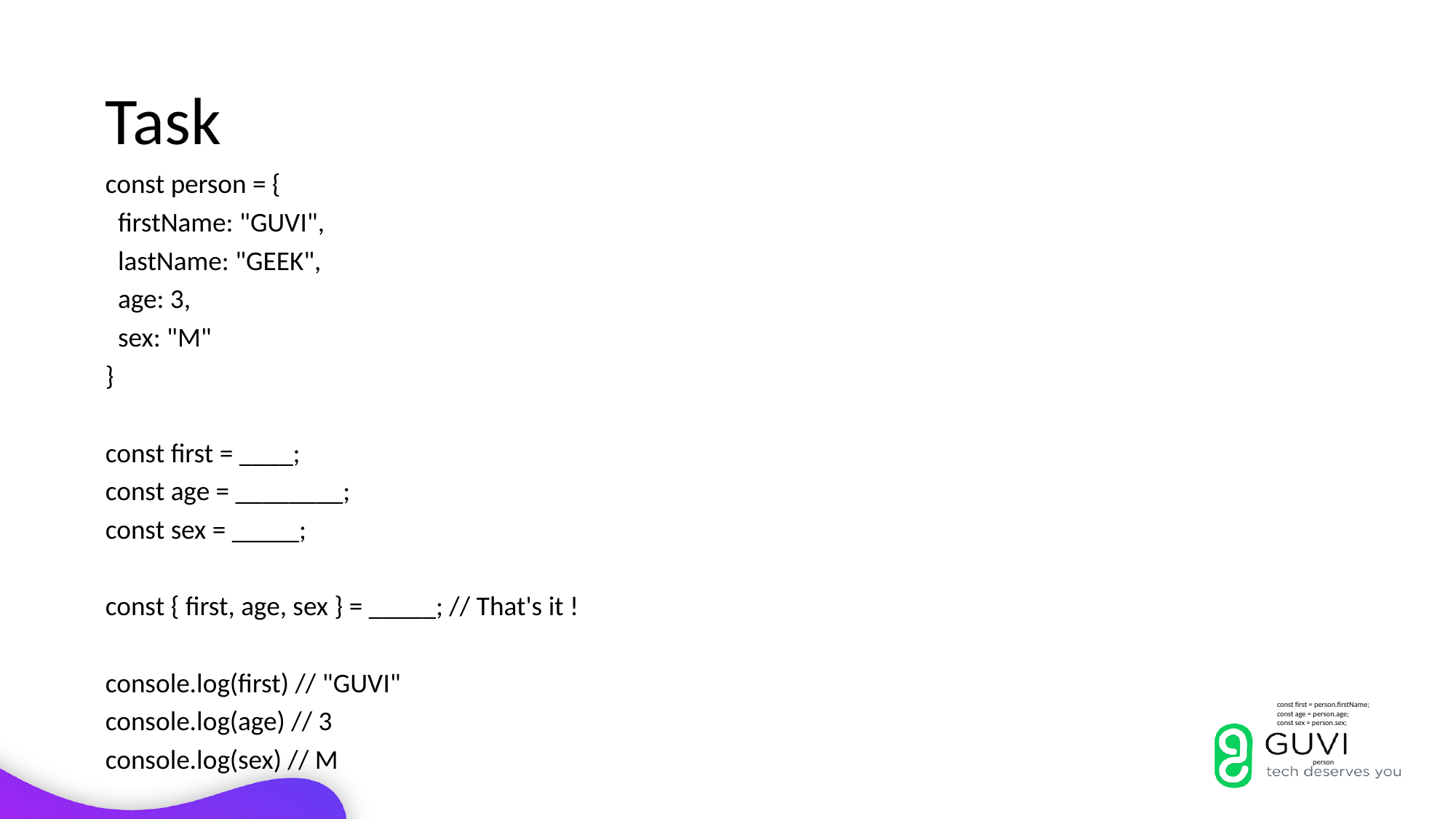

# Task
const person = {
  firstName: "GUVI",
  lastName: "GEEK",
  age: 3,
  sex: "M"
}

const first = ____;
const age = ________;
const sex = _____;

const { first, age, sex } = _____; // That's it !

console.log(first) // "GUVI"
console.log(age) // 3
console.log(sex) // M
const first = person.firstName;
const age = person.age;
const sex = person.sex;
person